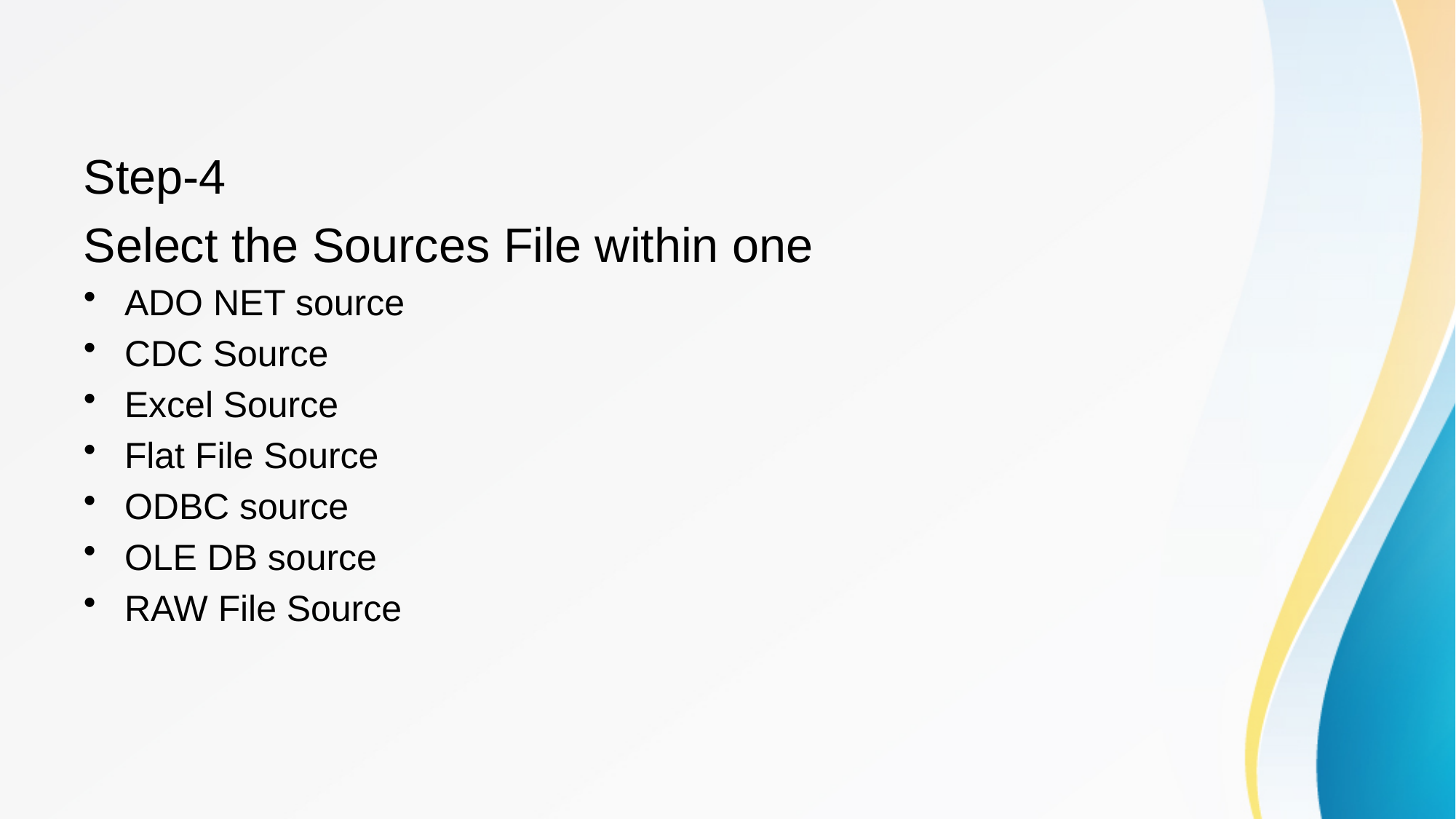

#
Step-4
Select the Sources File within one
ADO NET source
CDC Source
Excel Source
Flat File Source
ODBC source
OLE DB source
RAW File Source